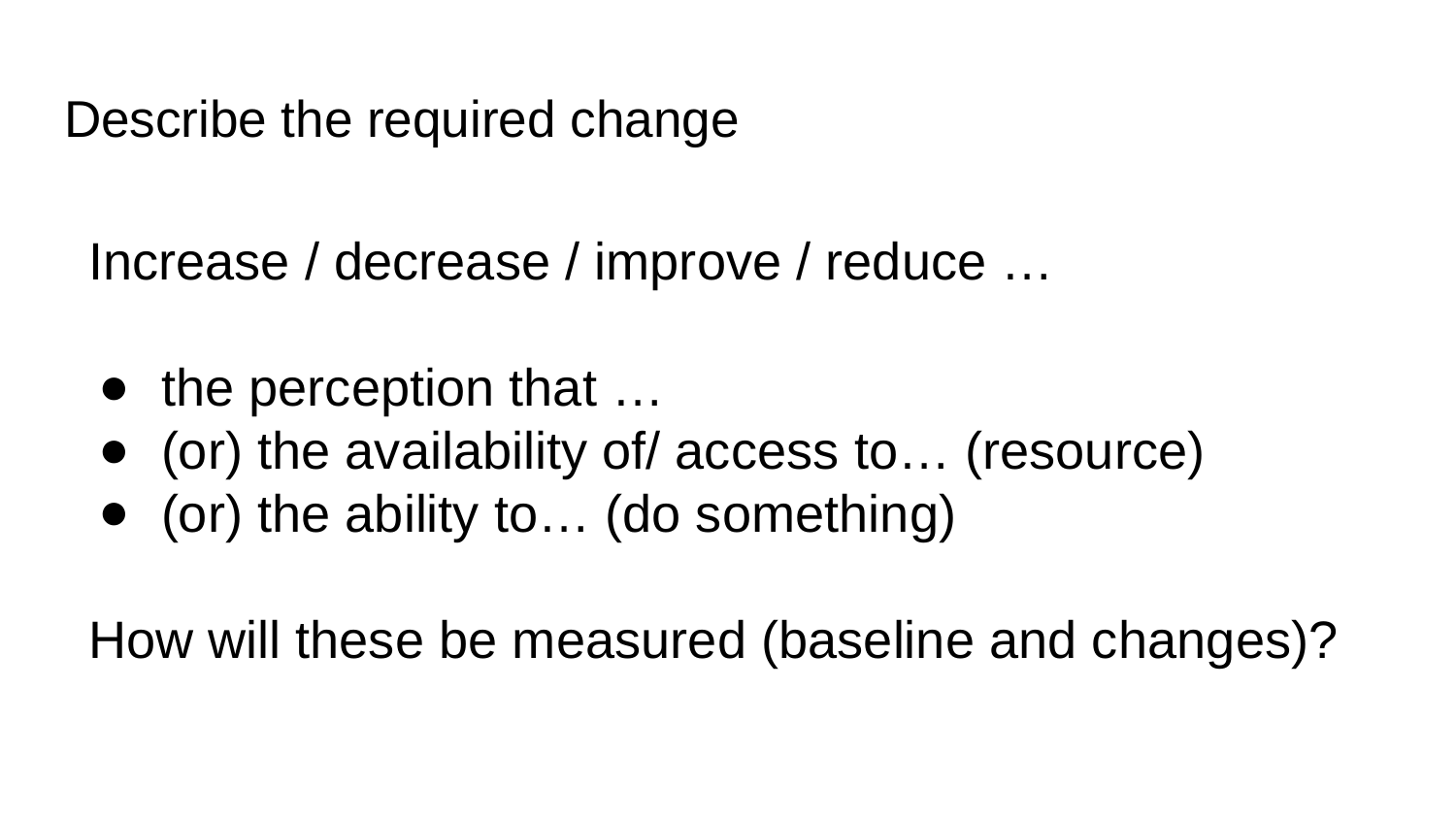

# Describe the required change
Increase / decrease / improve / reduce …

the perception that …
(or) the availability of/ access to… (resource)
(or) the ability to… (do something)

How will these be measured (baseline and changes)?